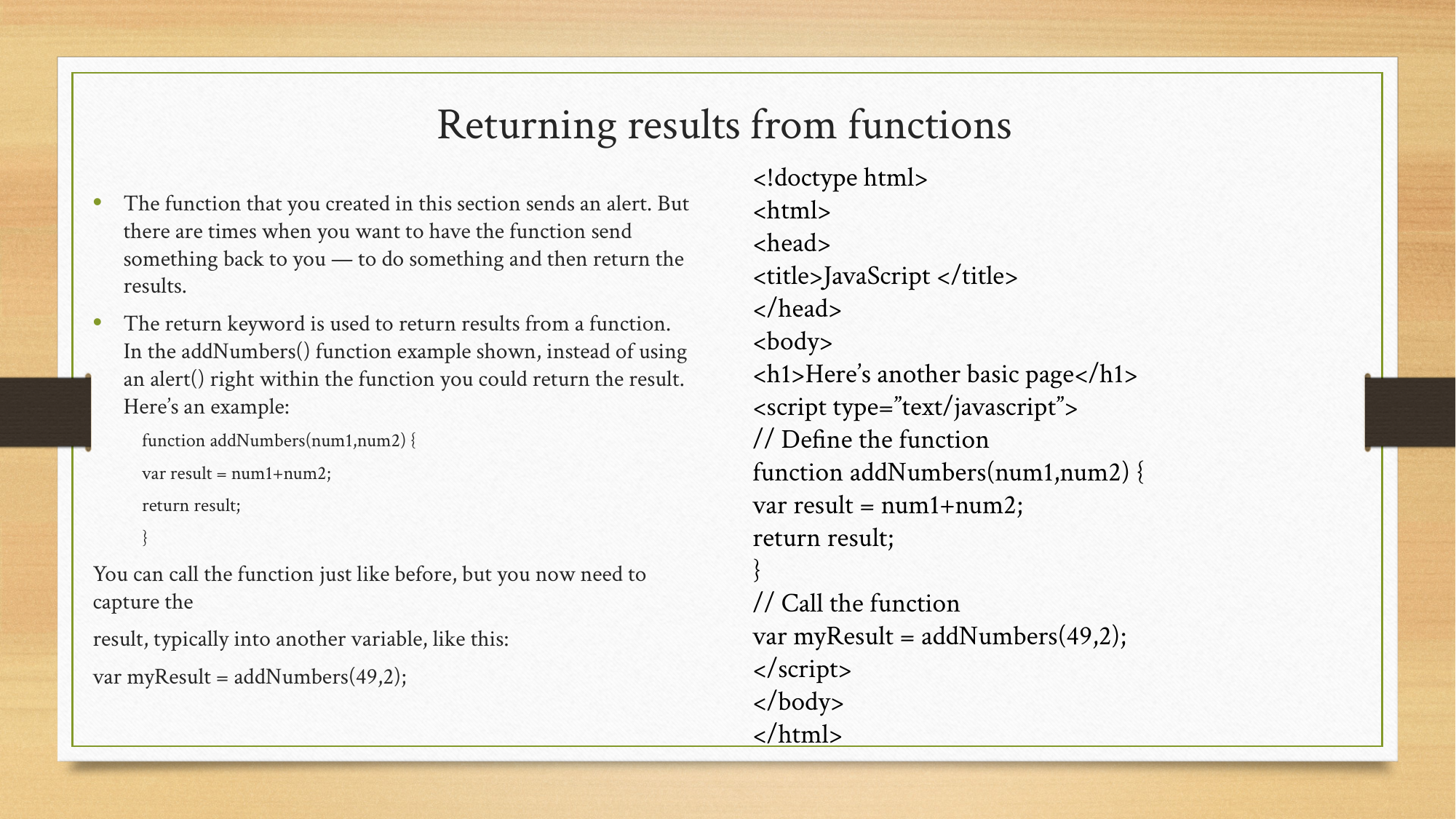

# Returning results from functions
<!doctype html>
<html>
<head>
<title>JavaScript </title>
</head>
<body>
<h1>Here’s another basic page</h1>
<script type=”text/javascript”>
// Define the function
function addNumbers(num1,num2) {
var result = num1+num2;
return result;
}
// Call the function
var myResult = addNumbers(49,2);
</script>
</body>
</html>
The function that you created in this section sends an alert. But there are times when you want to have the function send something back to you — to do something and then return the results.
The return keyword is used to return results from a function. In the addNumbers() function example shown, instead of using an alert() right within the function you could return the result. Here’s an example:
function addNumbers(num1,num2) {
var result = num1+num2;
return result;
}
You can call the function just like before, but you now need to capture the
result, typically into another variable, like this:
var myResult = addNumbers(49,2);